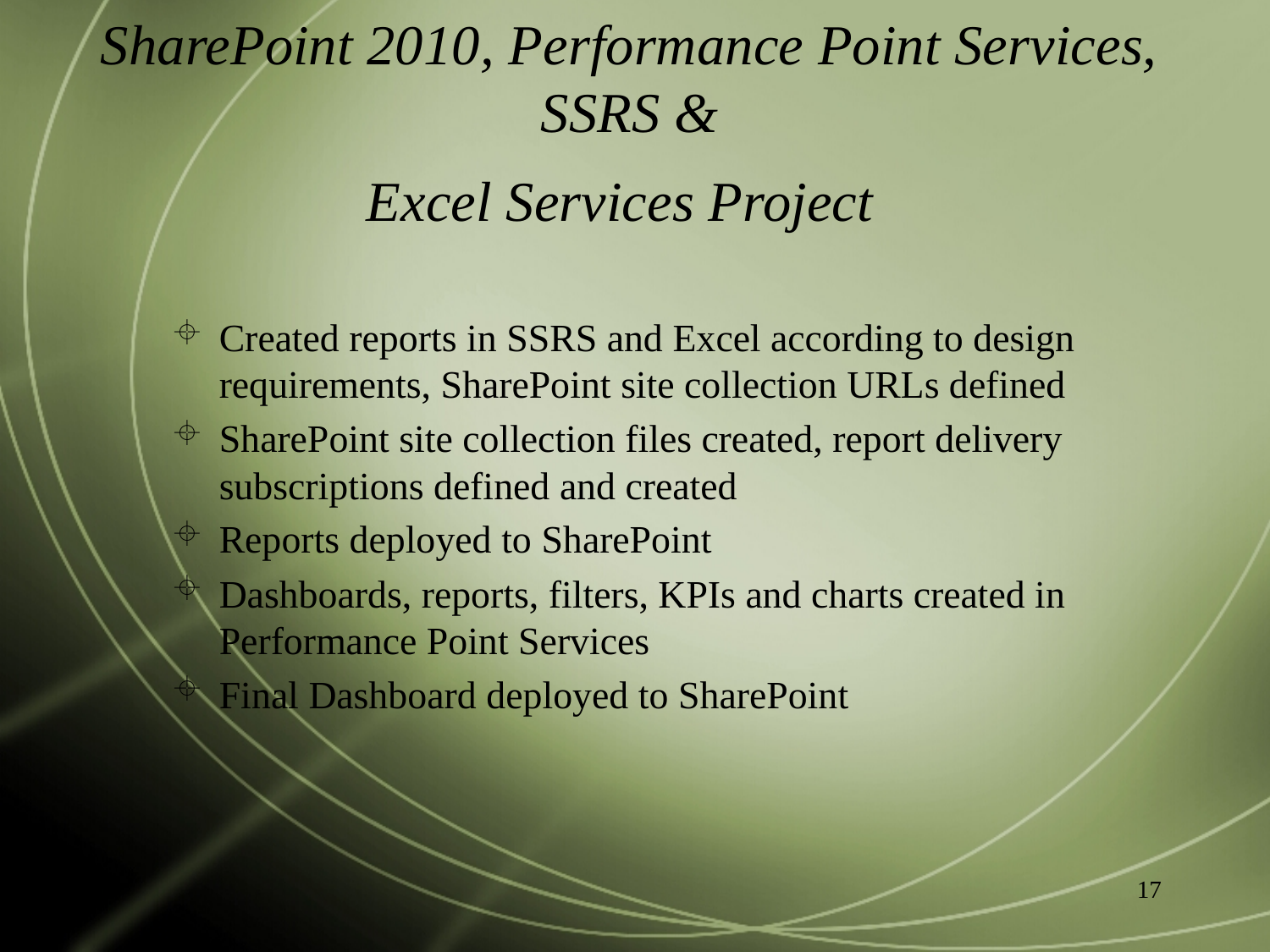

# SharePoint 2010, Performance Point Services, SSRS & Excel Services Project
Created reports in SSRS and Excel according to design requirements, SharePoint site collection URLs defined
SharePoint site collection files created, report delivery subscriptions defined and created
Reports deployed to SharePoint
Dashboards, reports, filters, KPIs and charts created in Performance Point Services
Final Dashboard deployed to SharePoint
17